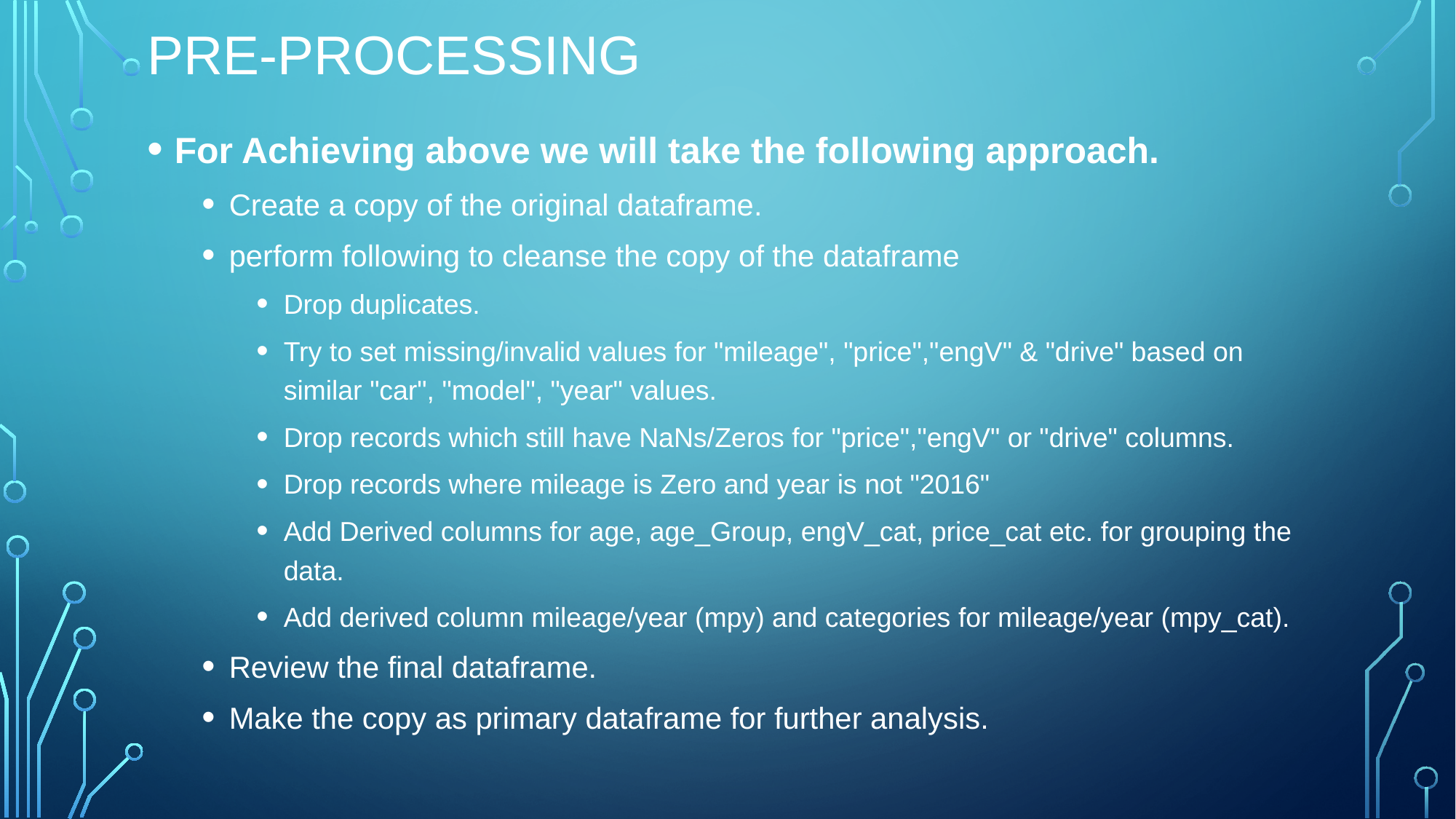

# Pre-Processing
For Achieving above we will take the following approach.
Create a copy of the original dataframe.
perform following to cleanse the copy of the dataframe
Drop duplicates.
Try to set missing/invalid values for "mileage", "price","engV" & "drive" based on similar "car", "model", "year" values.
Drop records which still have NaNs/Zeros for "price","engV" or "drive" columns.
Drop records where mileage is Zero and year is not "2016"
Add Derived columns for age, age_Group, engV_cat, price_cat etc. for grouping the data.
Add derived column mileage/year (mpy) and categories for mileage/year (mpy_cat).
Review the final dataframe.
Make the copy as primary dataframe for further analysis.